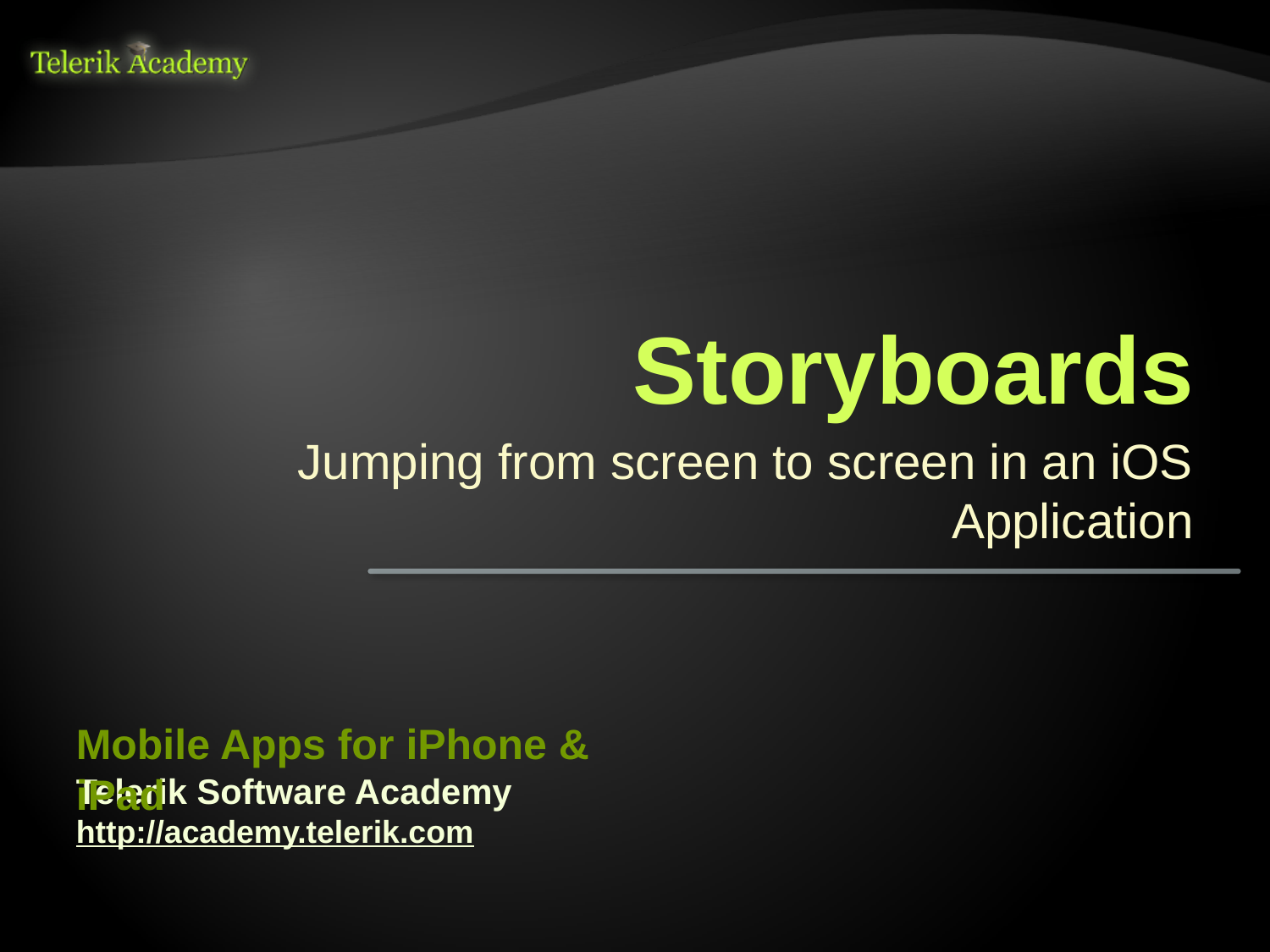

# Storyboards
Jumping from screen to screen in an iOS Application
Mobile Apps for iPhone & iPad
Telerik Software Academy
http://academy.telerik.com